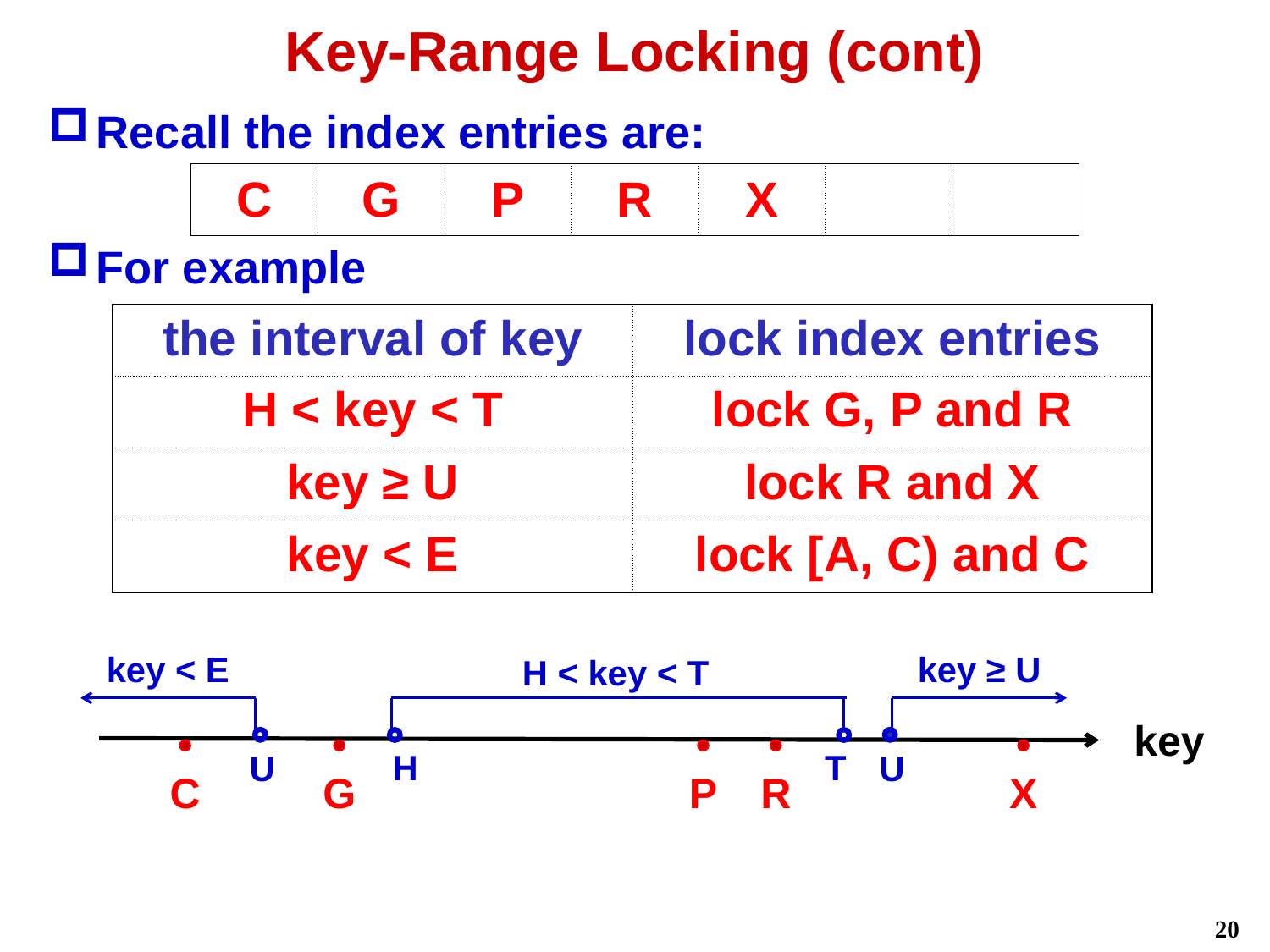

# Key-Range Locking (cont)
Recall the index entries are:
| C | G | P | R | X |  |  |
| --- | --- | --- | --- | --- | --- | --- |
For example
| the interval of key | lock index entries |
| --- | --- |
| H < key < T | lock G, P and R |
| key ≥ U | lock R and X |
| key < E | lock [A, C) and C |
key < E

U
key ≥ U

U
H < key < T
key

H
T

C
G
P
R
X
20